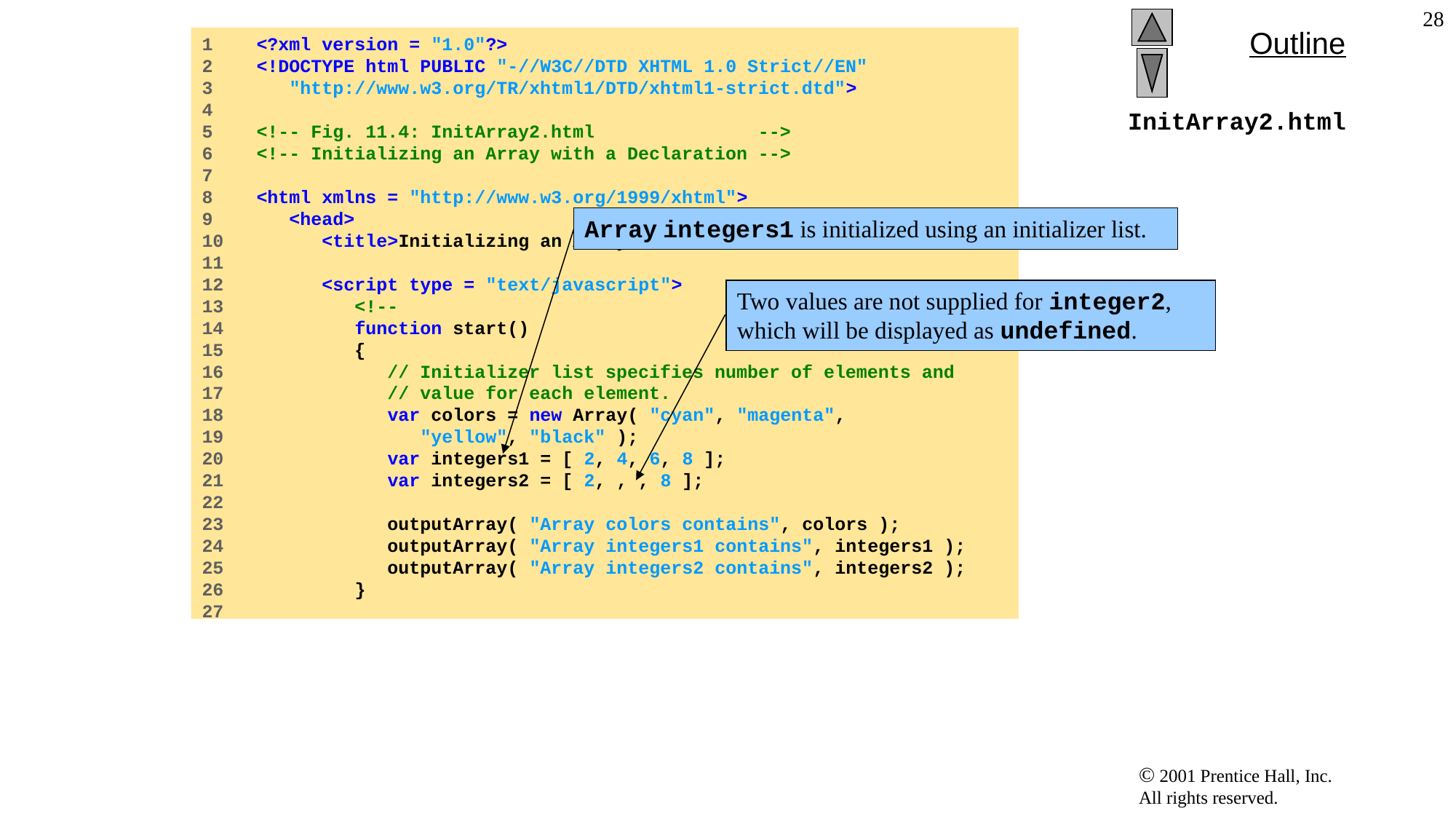

28
1    <?xml version = "1.0"?>
2    <!DOCTYPE html PUBLIC "-//W3C//DTD XHTML 1.0 Strict//EN"
3       "http://www.w3.org/TR/xhtml1/DTD/xhtml1-strict.dtd">
4
5    <!-- Fig. 11.4: InitArray2.html               -->
6    <!-- Initializing an Array with a Declaration -->
7
8    <html xmlns = "http://www.w3.org/1999/xhtml">
9       <head>
10         <title>Initializing an Array with a Declaration</title>
11
12         <script type = "text/javascript">
13            <!--
14            function start()
15            {
16               // Initializer list specifies number of elements and
17               // value for each element.
18               var colors = new Array( "cyan", "magenta",
19                  "yellow", "black" );
20               var integers1 = [ 2, 4, 6, 8 ];
21               var integers2 = [ 2, , , 8 ];
22
23               outputArray( "Array colors contains", colors );
24               outputArray( "Array integers1 contains", integers1 );
25               outputArray( "Array integers2 contains", integers2 );
26            }
27
# InitArray2.html
Array integers1 is initialized using an initializer list.
Two values are not supplied for integer2, which will be displayed as undefined.